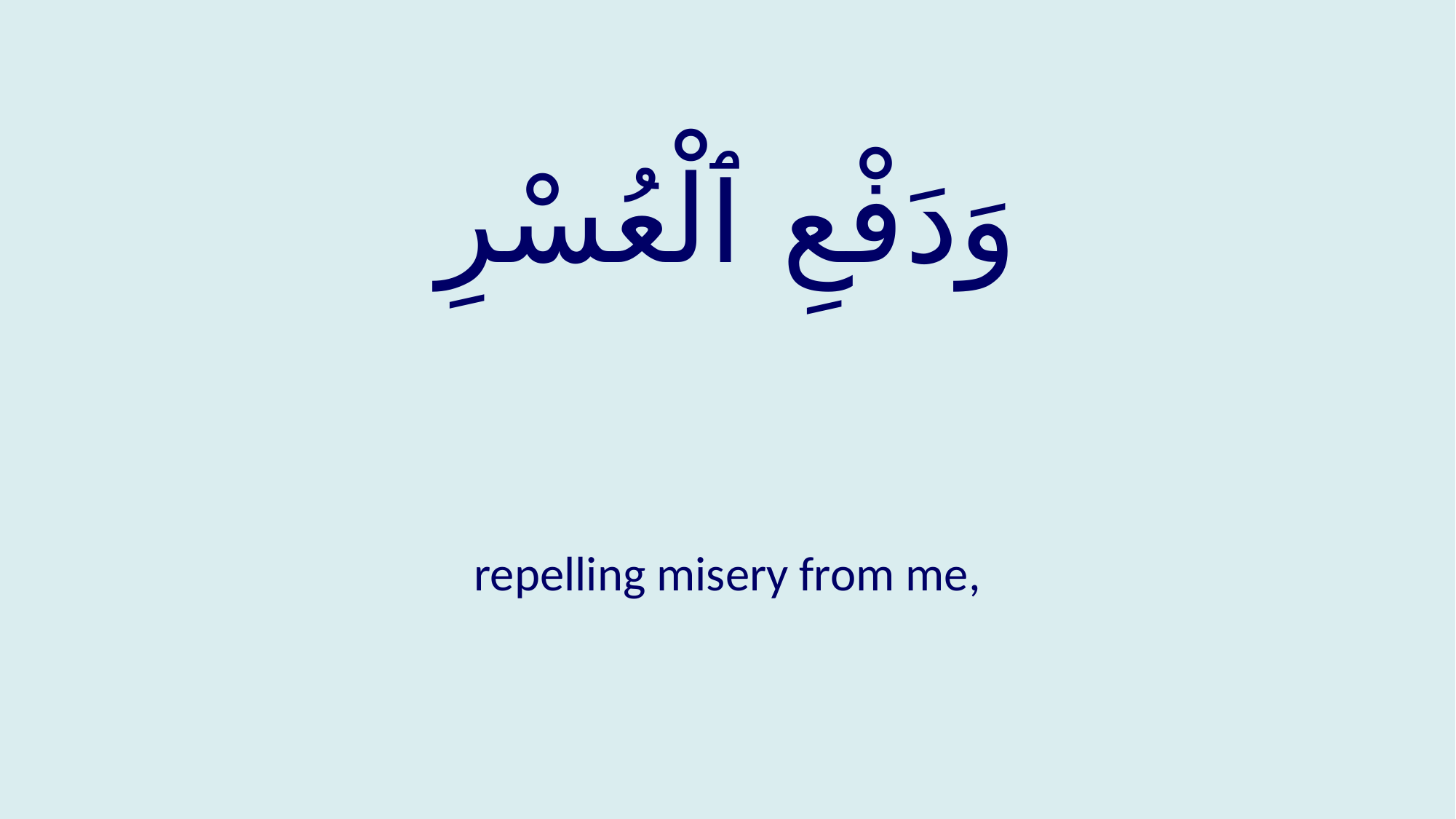

# وَدَفْعِ ٱلْعُسْرِ
repelling misery from me,